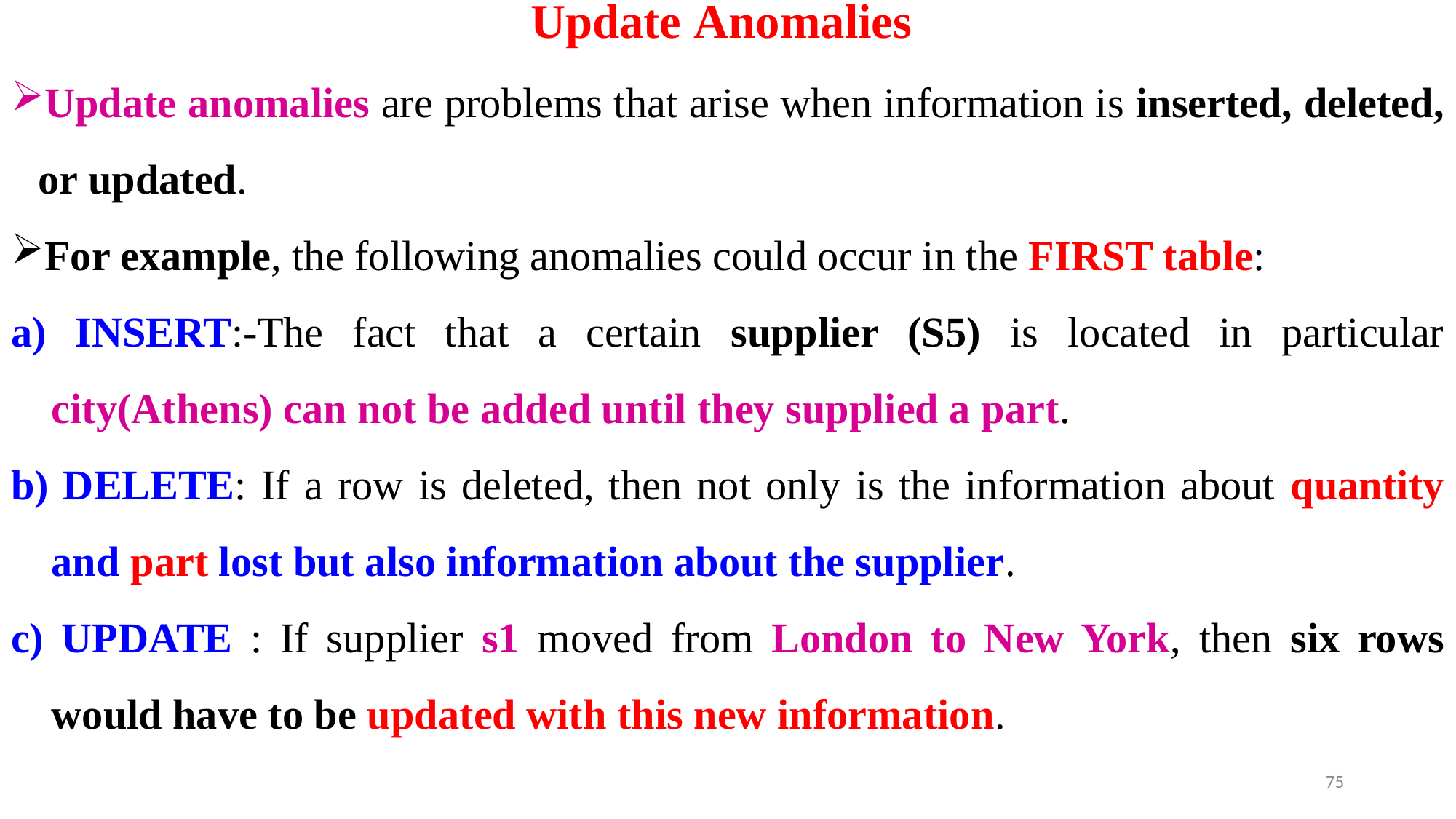

# Update Anomalies
Update anomalies are problems that arise when information is inserted, deleted, or updated.
For example, the following anomalies could occur in the FIRST table:
a) INSERT:-The fact that a certain supplier (S5) is located in particular city(Athens) can not be added until they supplied a part.
b) DELETE: If a row is deleted, then not only is the information about quantity and part lost but also information about the supplier.
c) UPDATE : If supplier s1 moved from London to New York, then six rows would have to be updated with this new information.

75